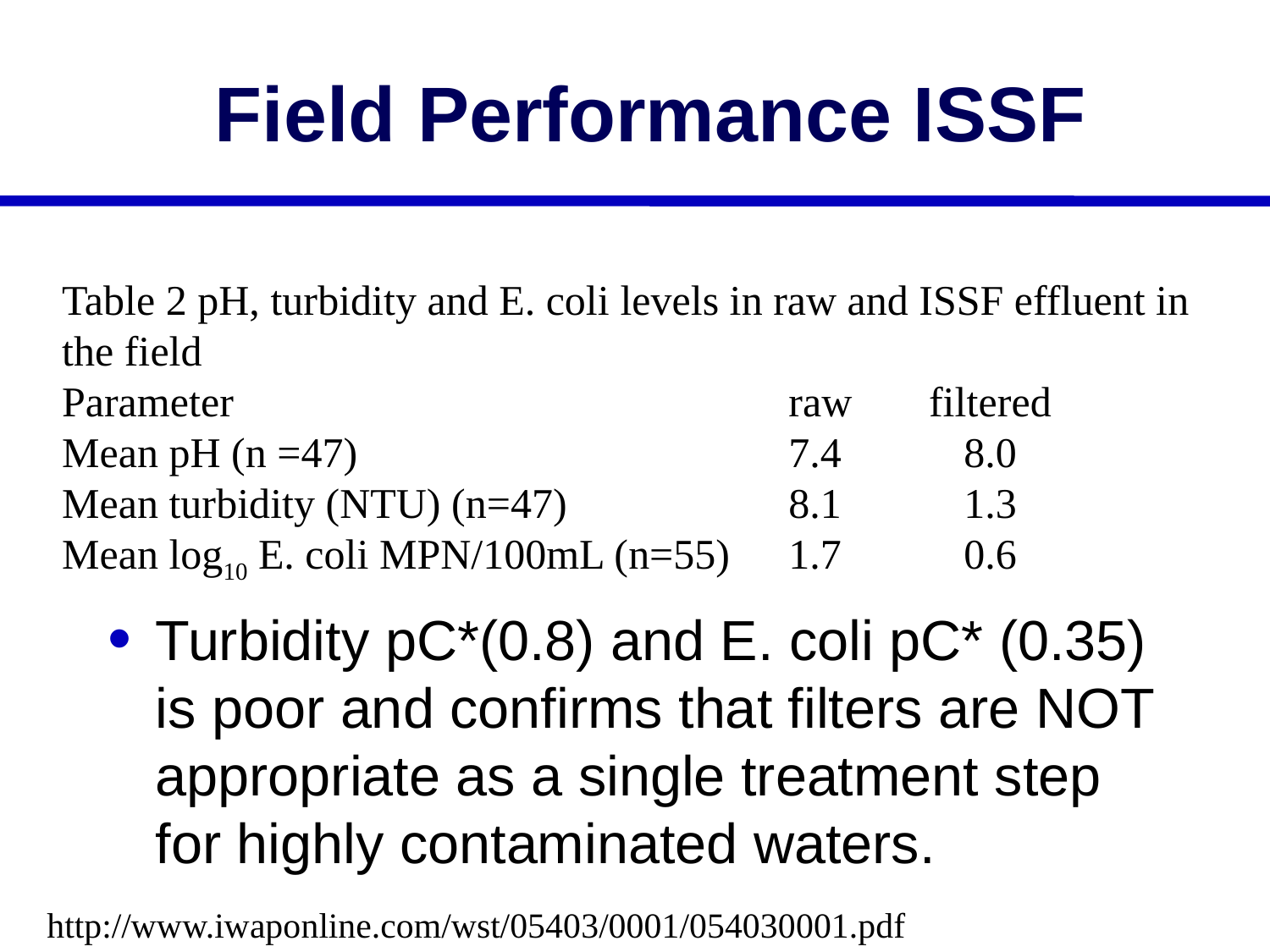

# Field Performance ISSF
Table 2 pH, turbidity and E. coli levels in raw and ISSF effluent in the field
Parameter	 raw	filtered
Mean pH (n =47)	7.4	8.0
Mean turbidity (NTU) (n=47)	8.1	1.3
Mean log10 E. coli MPN/100mL (n=55)	1.7	0.6
Turbidity pC*(0.8) and E. coli pC* (0.35) is poor and confirms that filters are NOT appropriate as a single treatment step for highly contaminated waters.
http://www.iwaponline.com/wst/05403/0001/054030001.pdf